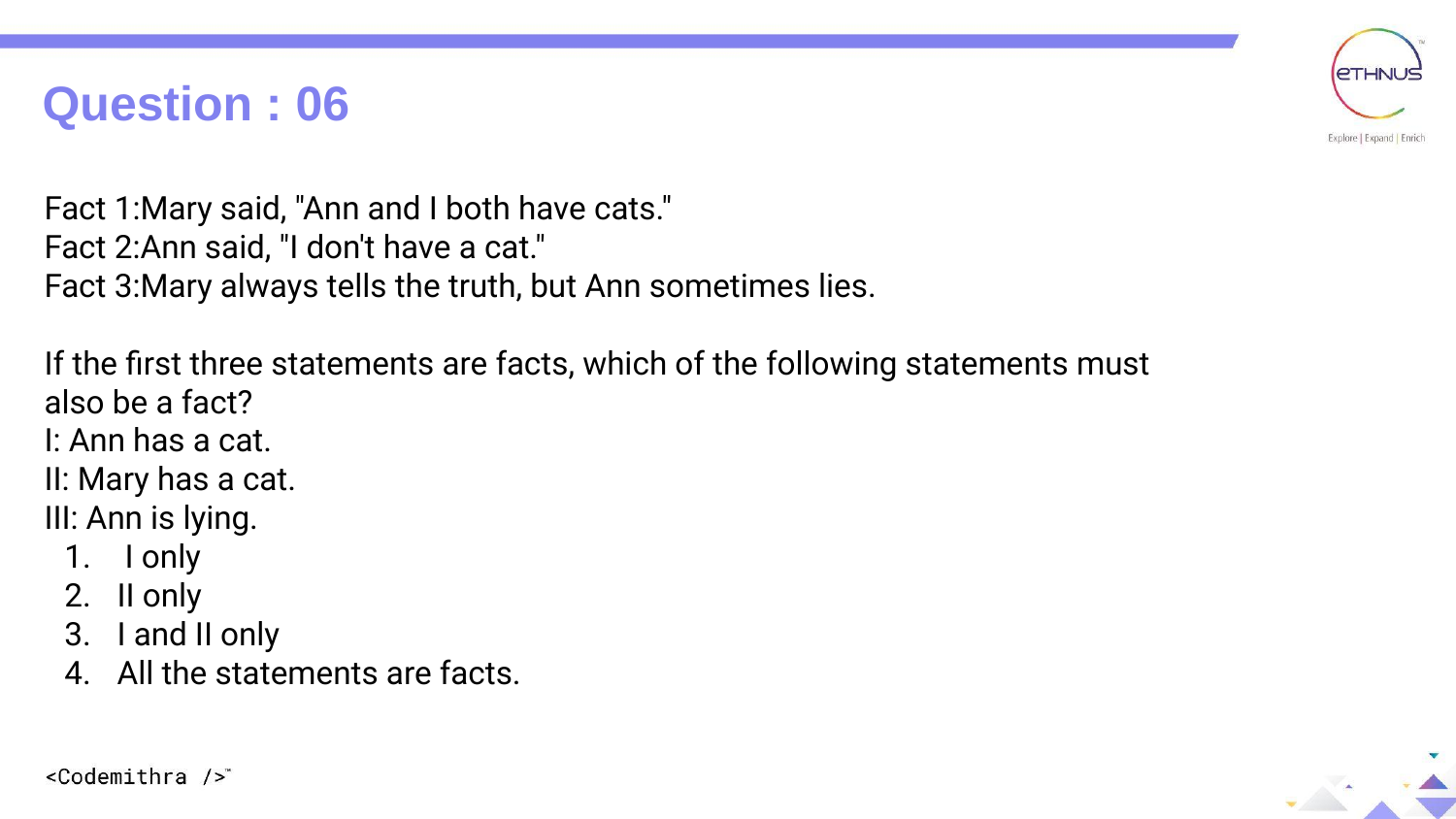

Question : 06

Fact 1:Mary said, "Ann and I both have cats."
Fact 2:Ann said, "I don't have a cat."
Fact 3:Mary always tells the truth, but Ann sometimes lies.
If the first three statements are facts, which of the following statements must also be a fact?
I: Ann has a cat.
II: Mary has a cat.
III: Ann is lying.
 I only
II only
I and II only
All the statements are facts.